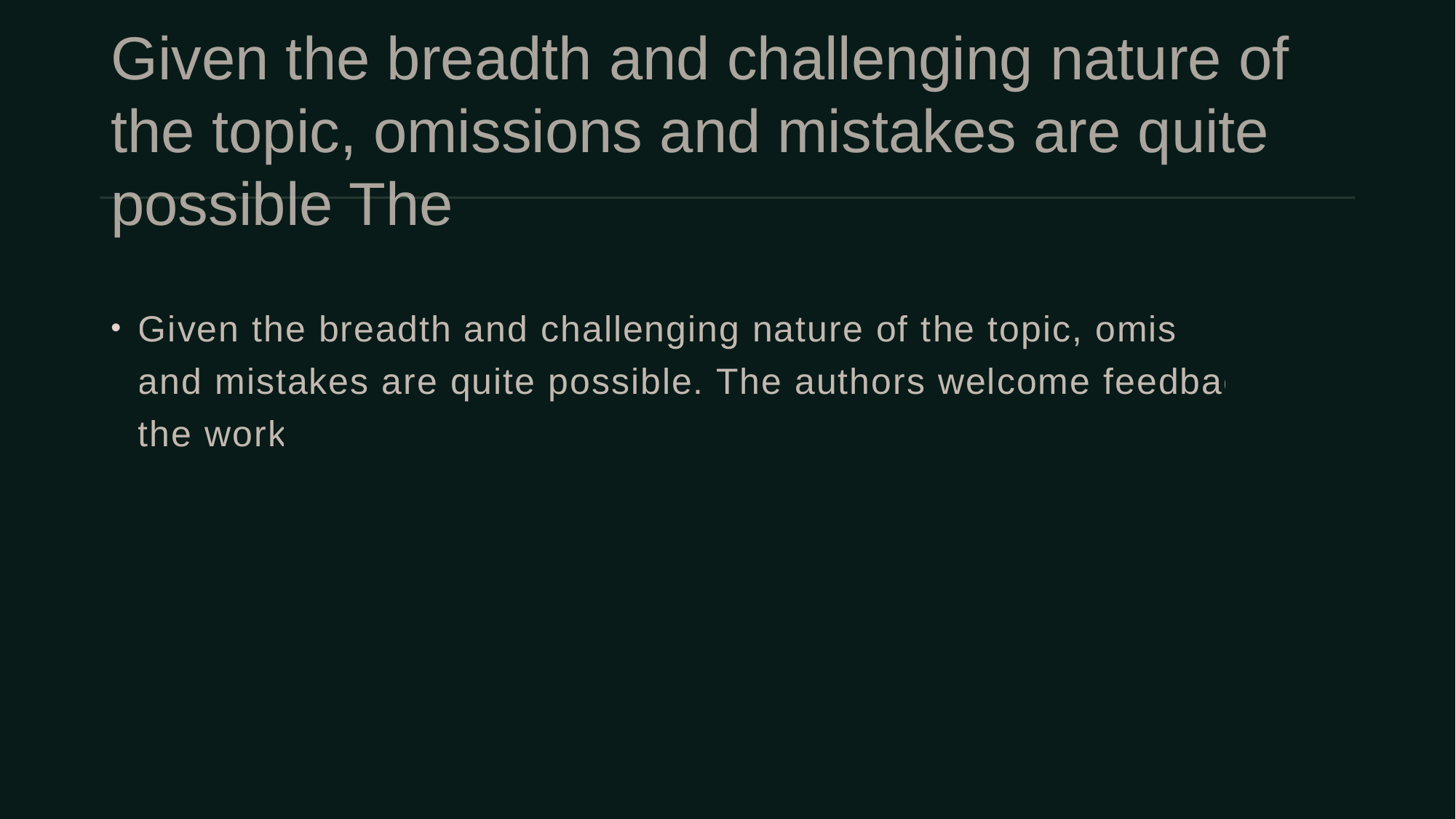

# Given the breadth and challenging nature of the topic, omissions and mistakes are quite possible The
Given the breadth and challenging nature of the topic, omissions and mistakes are quite possible. The authors welcome feedback on the work.